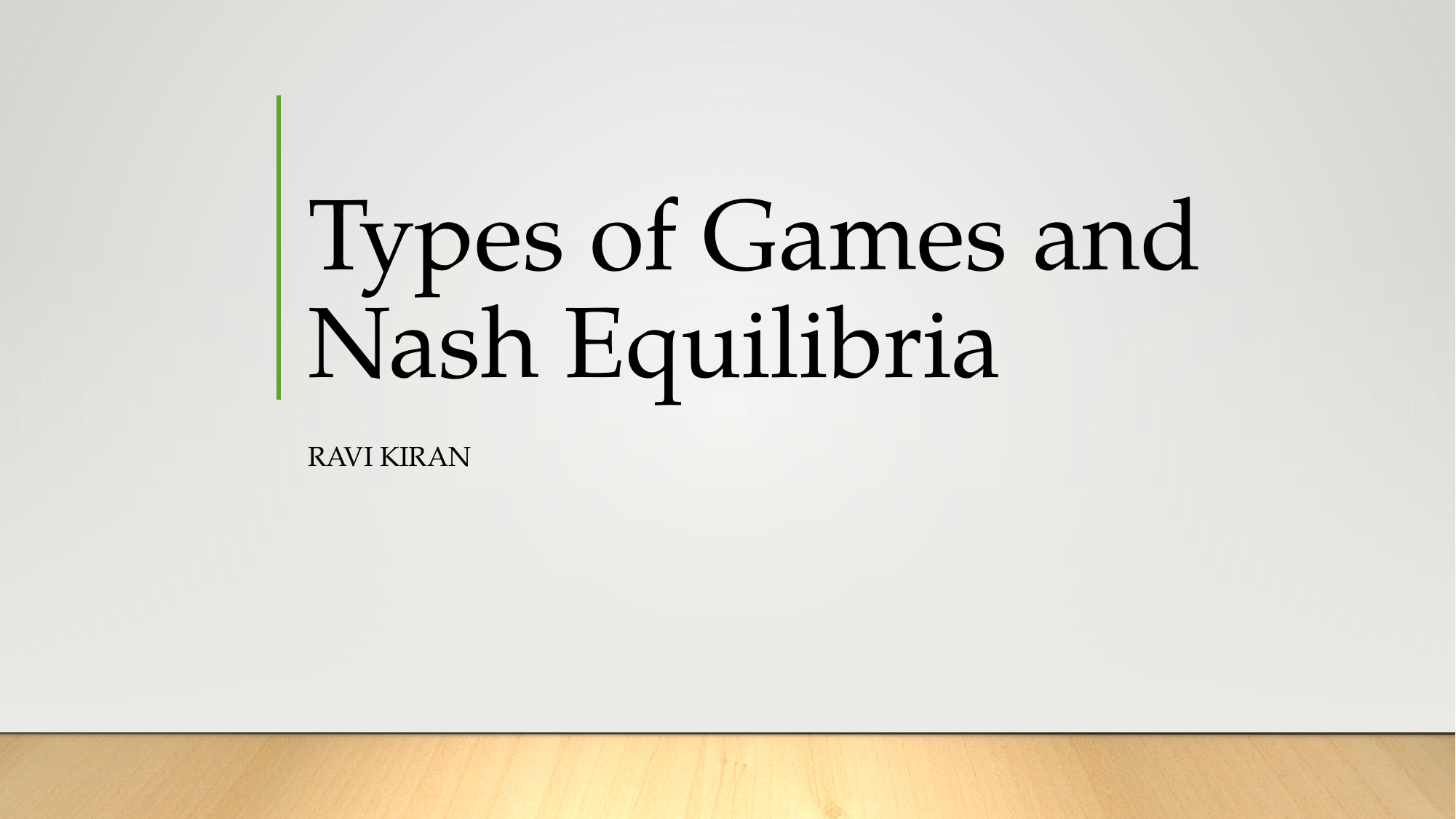

# Types of Games and Nash Equilibria
Ravi Kiran